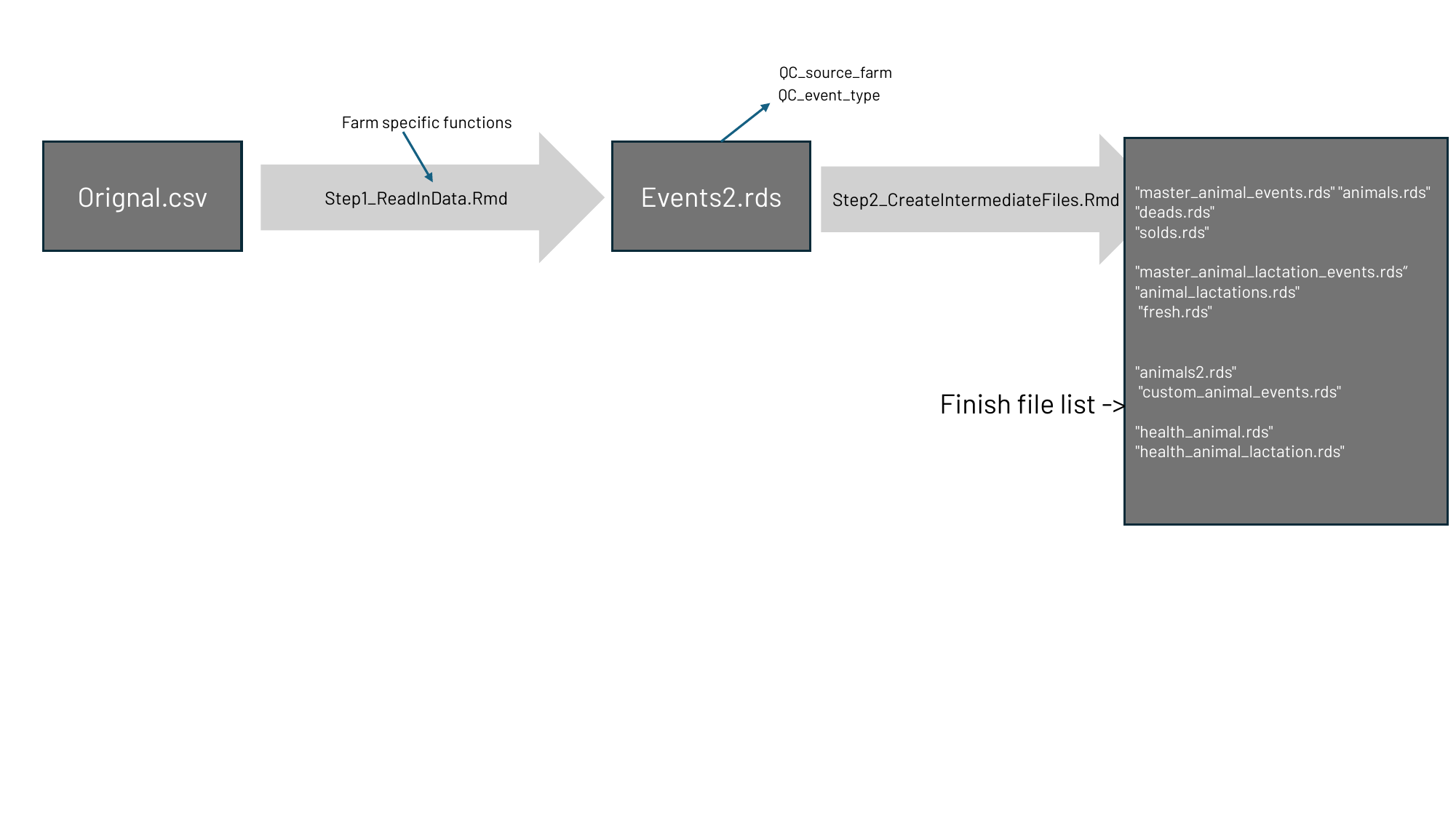

QC_source_farm
QC_event_type
Farm specific functions
Step1_ReadInData.Rmd
Step2_CreateIntermediateFiles.Rmd
"master_animal_events.rds" "animals.rds"
"deads.rds"
"solds.rds"

"master_animal_lactation_events.rds“
"animal_lactations.rds"
 "fresh.rds"

"animals2.rds"
 "custom_animal_events.rds"

"health_animal.rds"                  "health_animal_lactation.rds"

Orignal.csv
Events2.rds
Finish file list ->